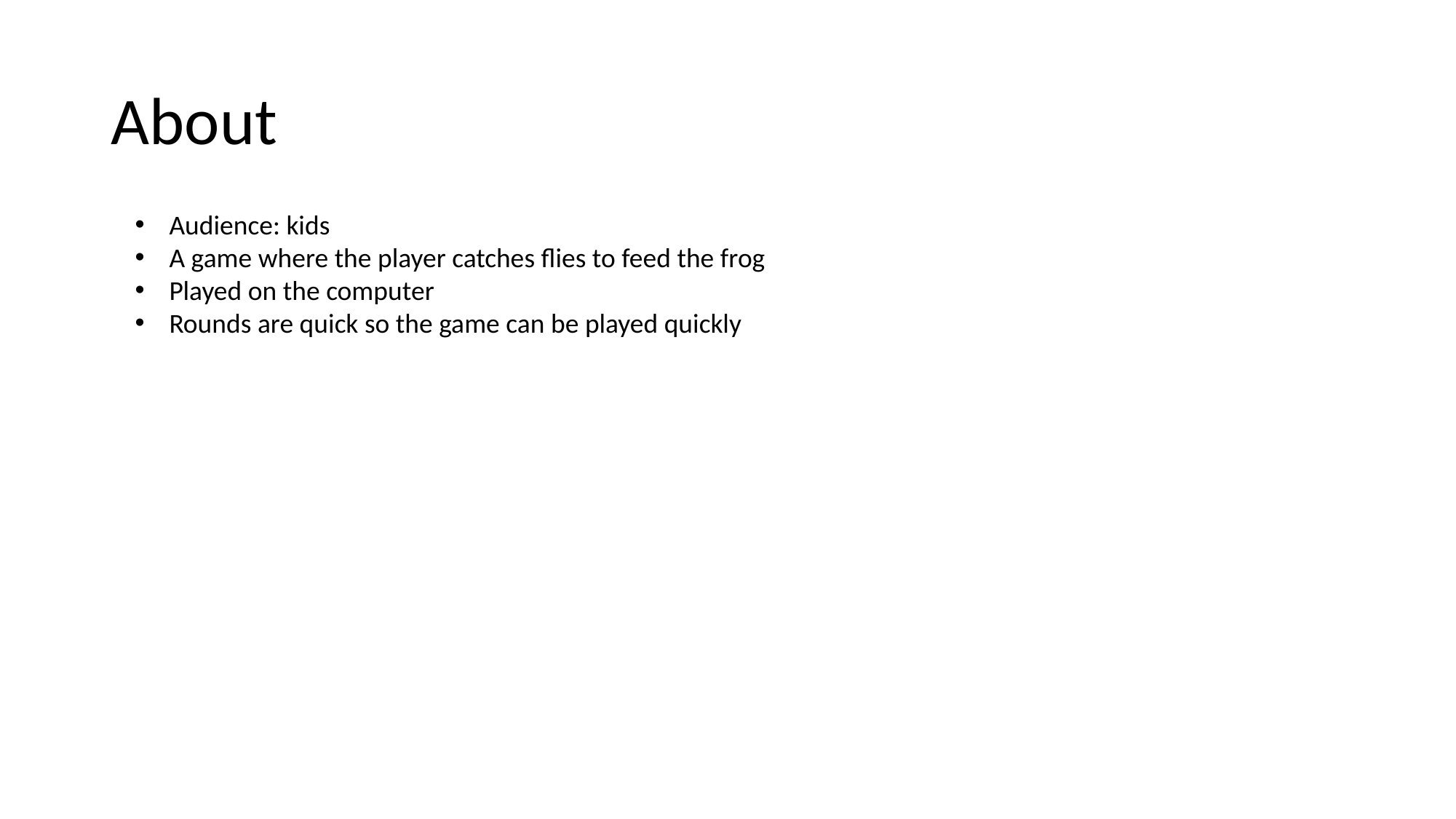

# About
Audience: kids
A game where the player catches flies to feed the frog
Played on the computer
Rounds are quick so the game can be played quickly